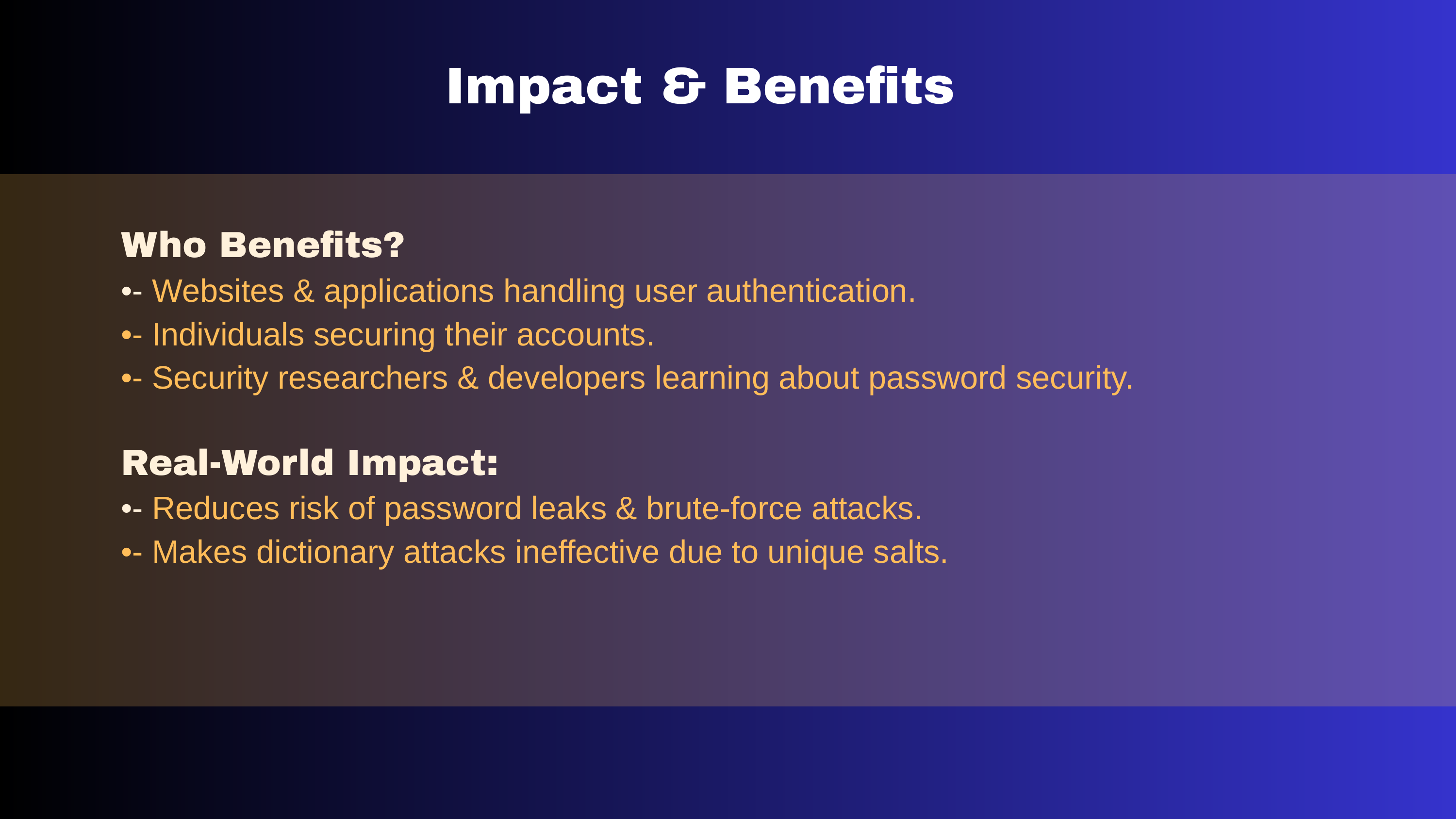

Impact & Benefits

Who Benefits?
•- Websites & applications handling user authentication.
•- Individuals securing their accounts.
•- Security researchers & developers learning about password security.

Real-World Impact:
•- Reduces risk of password leaks & brute-force attacks.
•- Makes dictionary attacks ineffective due to unique salts.